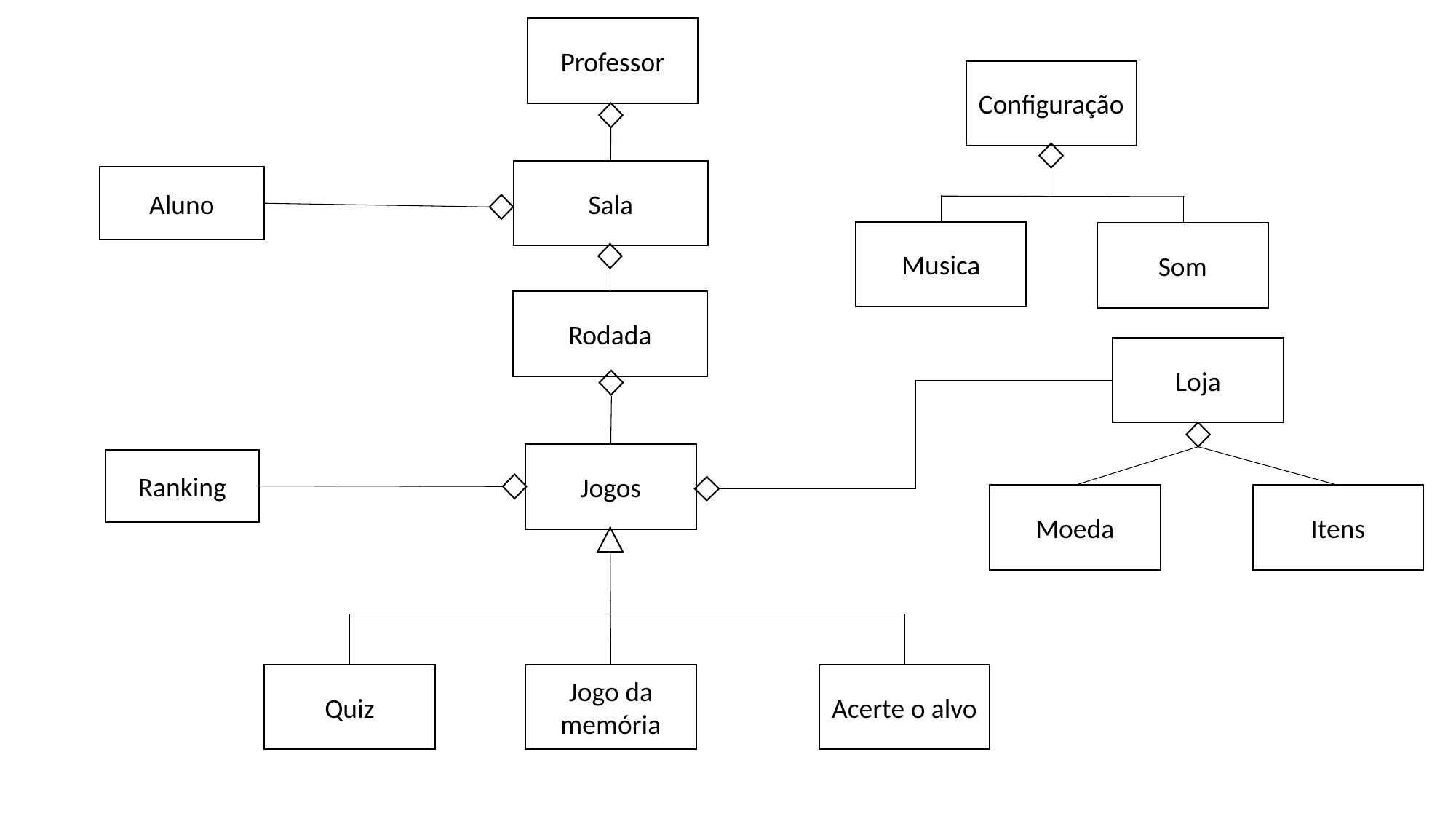

Professor
Configuração

Sala
Aluno

Musica
Som

Rodada
Loja

Jogos
Ranking

Moeda
Itens

Quiz
Jogo da memória
Acerte o alvo